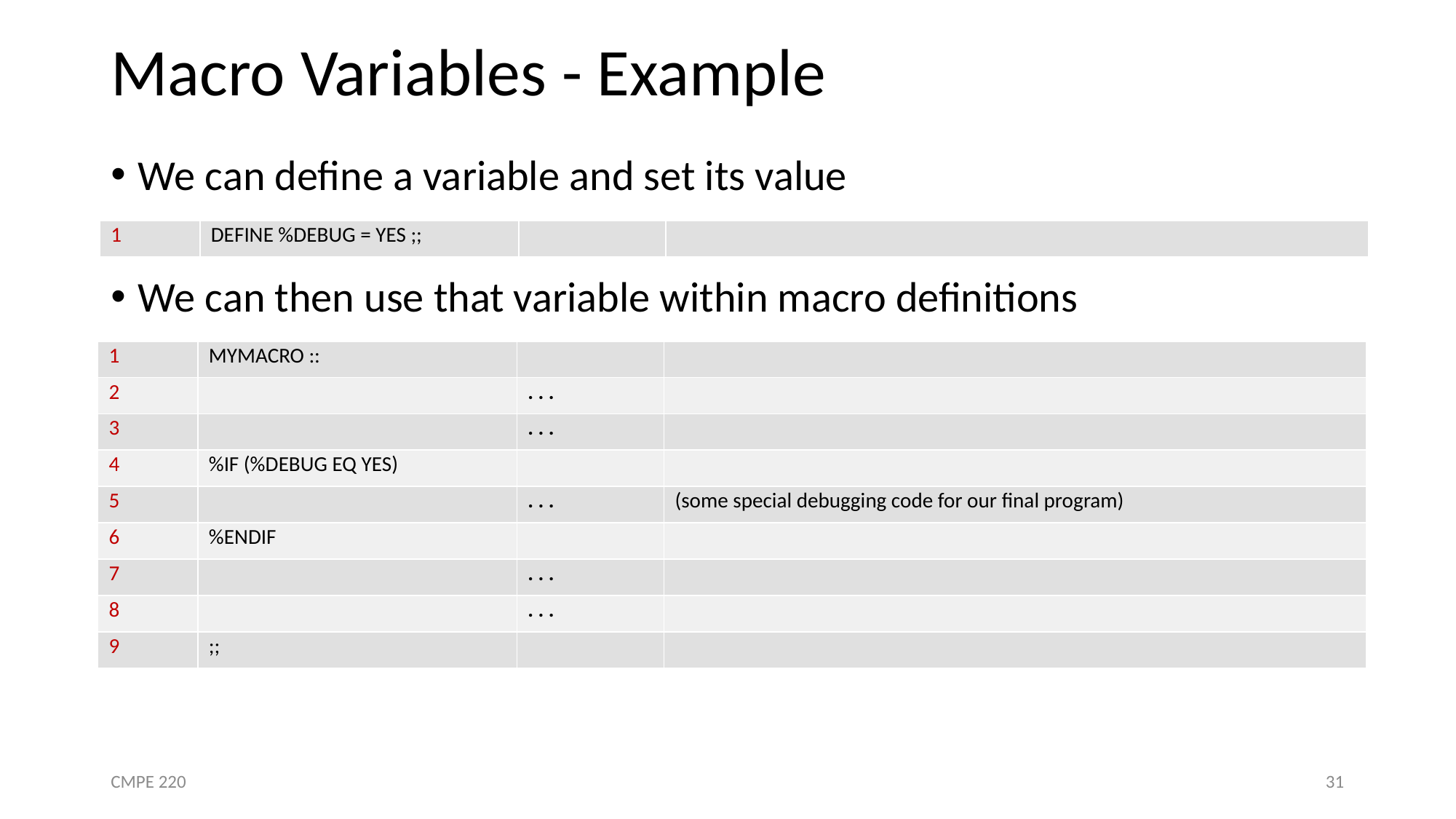

# Macro Variables - Example
We can define a variable and set its value

We can then use that variable within macro definitions
| 1 | DEFINE %DEBUG = YES ;; |  |  |
| --- | --- | --- | --- |
| 1 | MYMACRO :: |  |  |
| --- | --- | --- | --- |
| 2 |  | . . . |  |
| 3 |  | . . . |  |
| 4 | %IF (%DEBUG EQ YES) |  |  |
| 5 |  | . . . | (some special debugging code for our final program) |
| 6 | %ENDIF |  |  |
| 7 |  | . . . |  |
| 8 |  | . . . |  |
| 9 | ;; |  |  |
CMPE 220
31